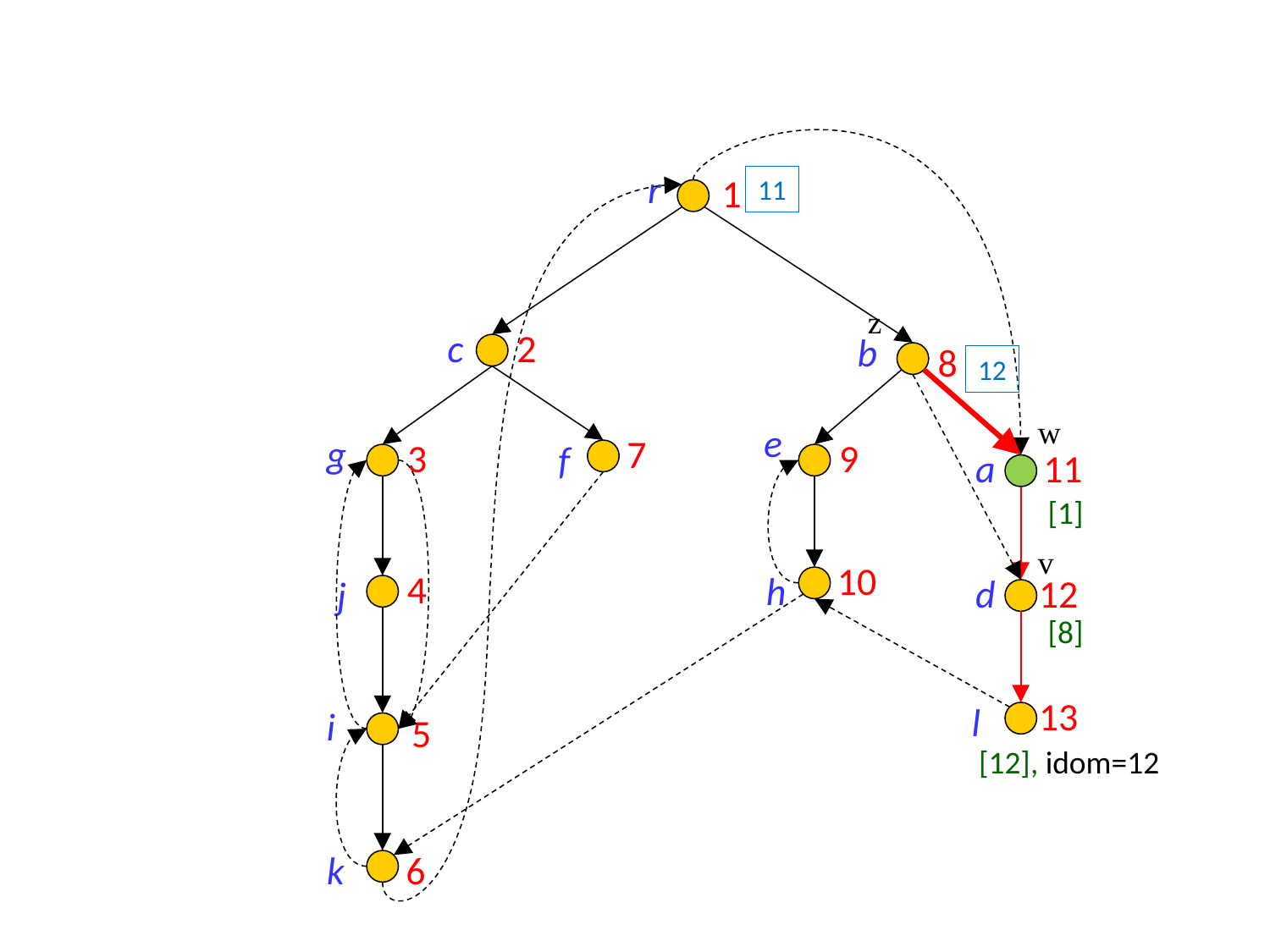

r
1

11
z
c
2

b
8

12
w
e
9

g
3

7
f

a
11

[1]
v
10
h

4
j

d
12

[8]
13
l

i
5

[12], idom=12
k
6